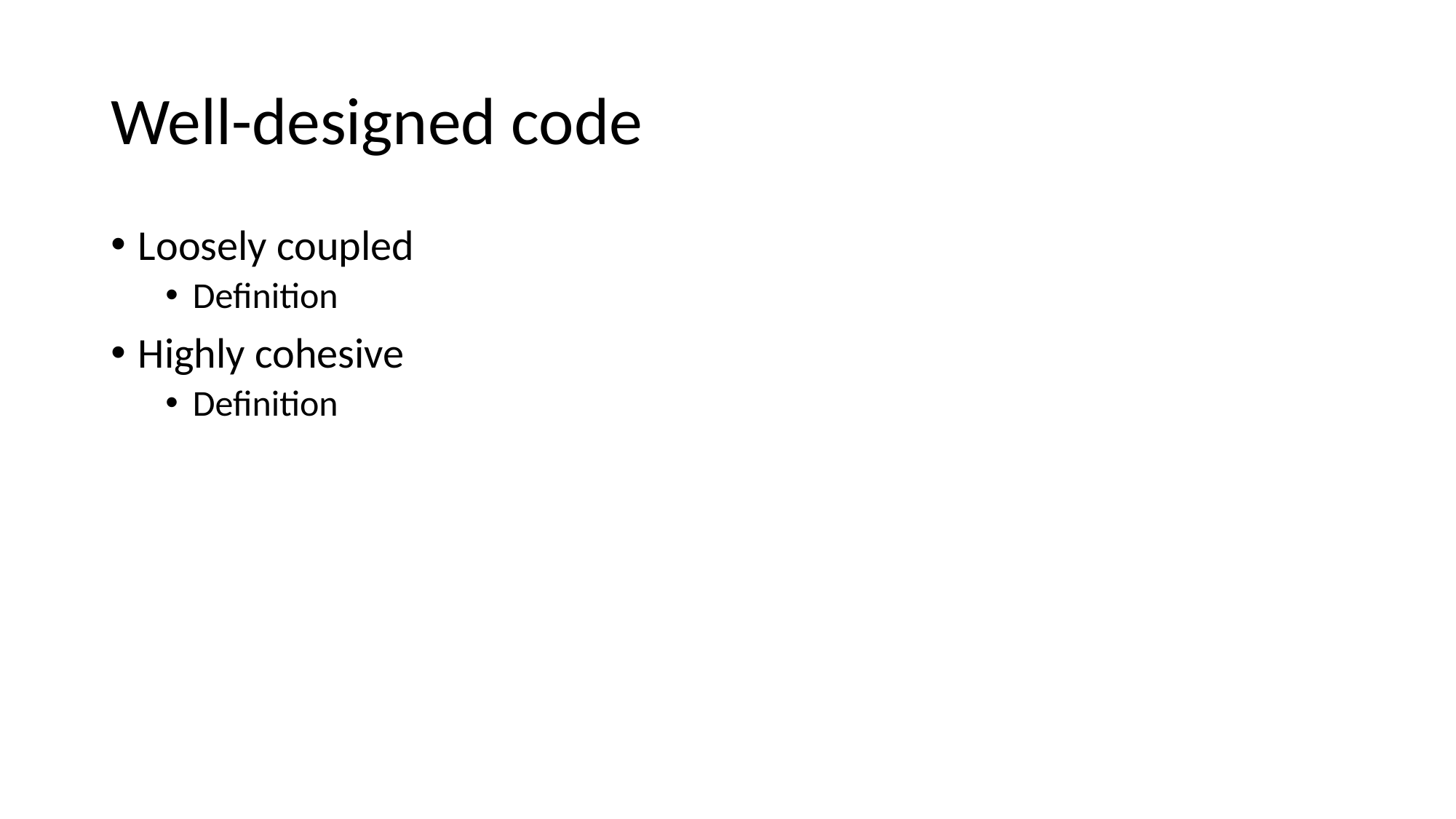

# Well-designed code
Loosely coupled
Definition
Highly cohesive
Definition